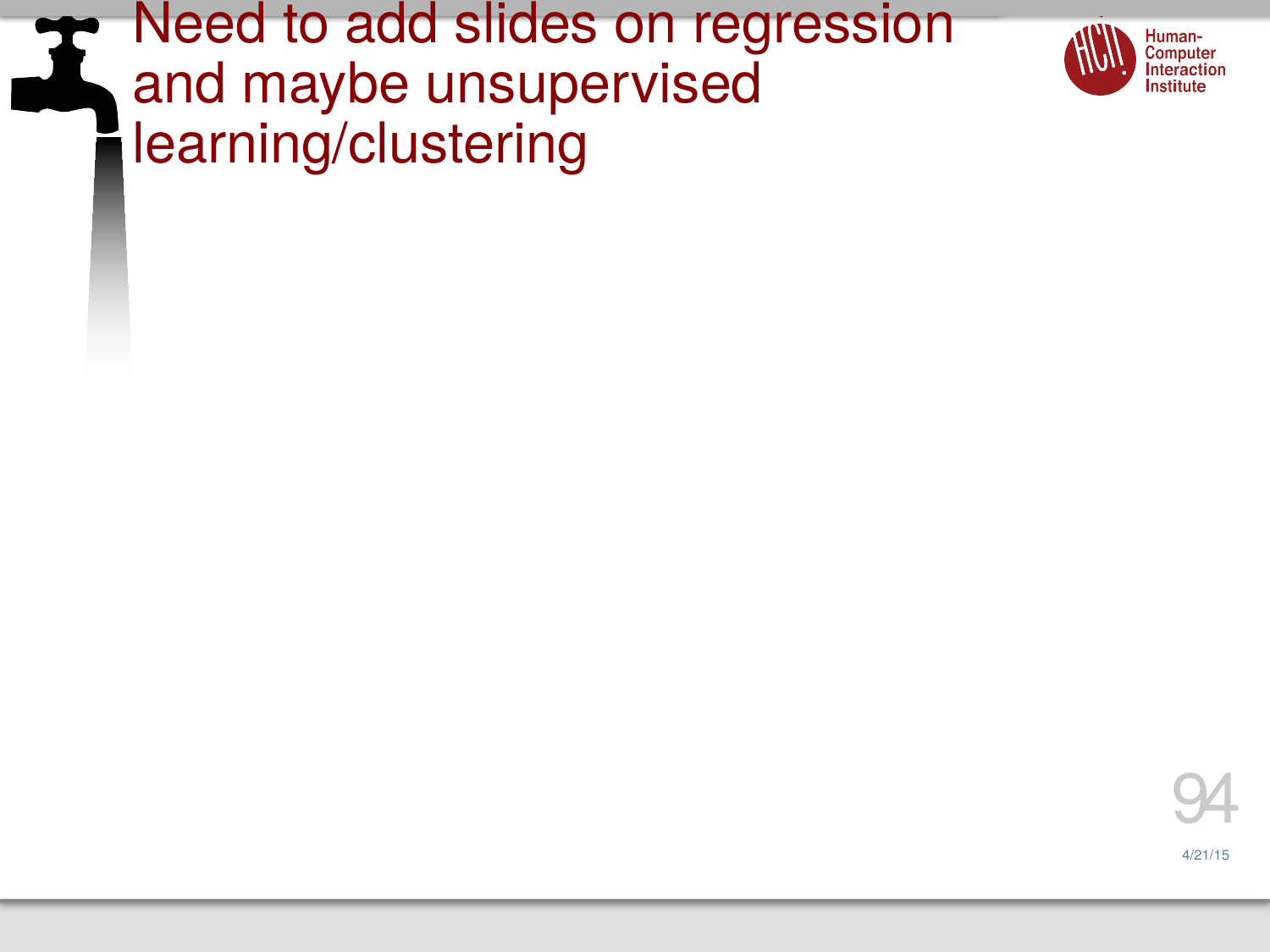

# Need to add slides on regression and maybe unsupervised learning/clustering

94
4/21/15